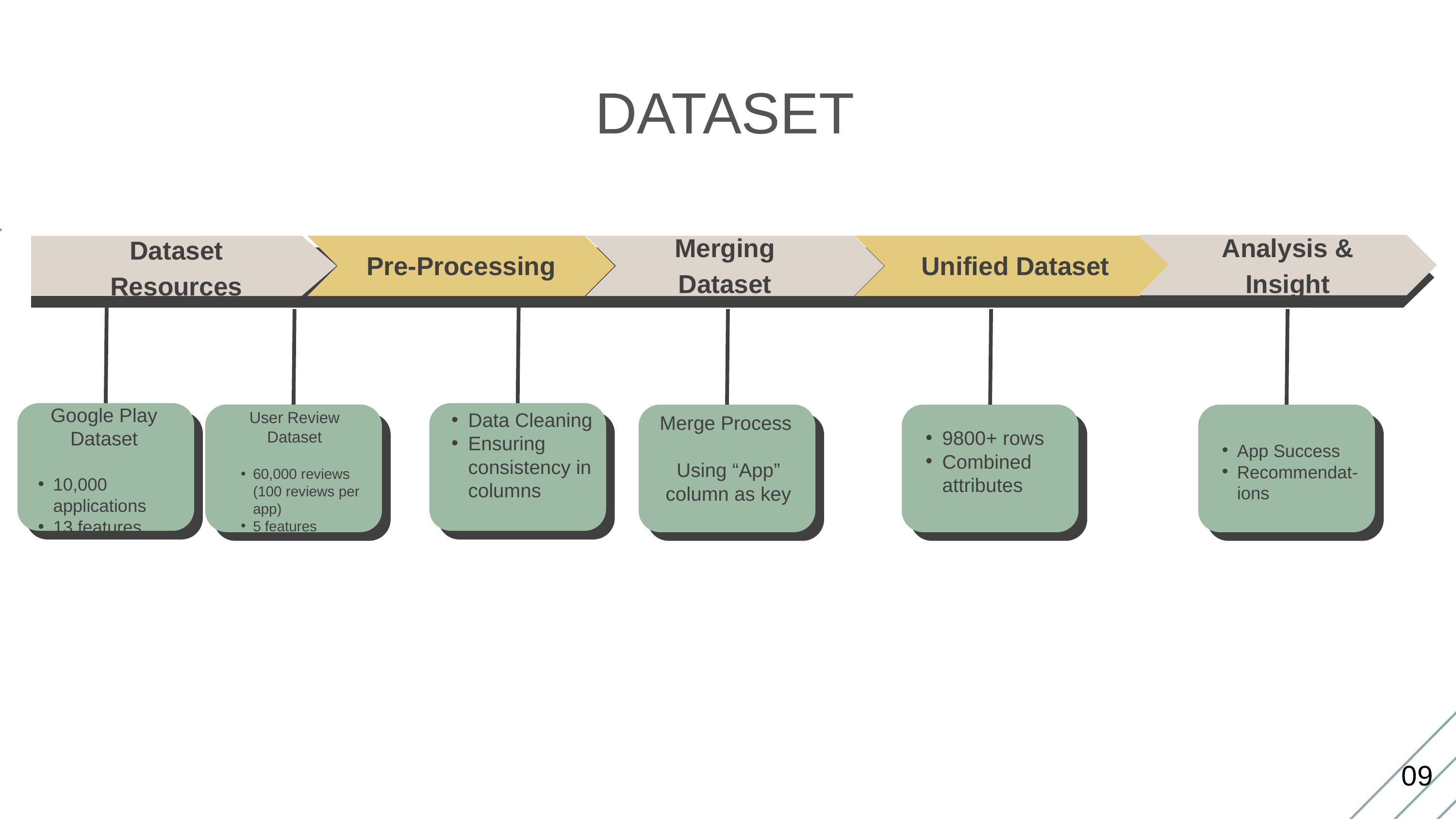

DATASET

Merging Dataset
Analysis & Insight
Dataset Resources

Pre-Processing
Unified Dataset

Google Play Dataset

10,000 applications
13 features

User Review Dataset

60,000 reviews (100 reviews per app)
5 features
Data Cleaning
Ensuring consistency in columns

Merge Process

Using “App” column as key

9800+ rows
Combined attributes

App Success
Recommendat-ions

09